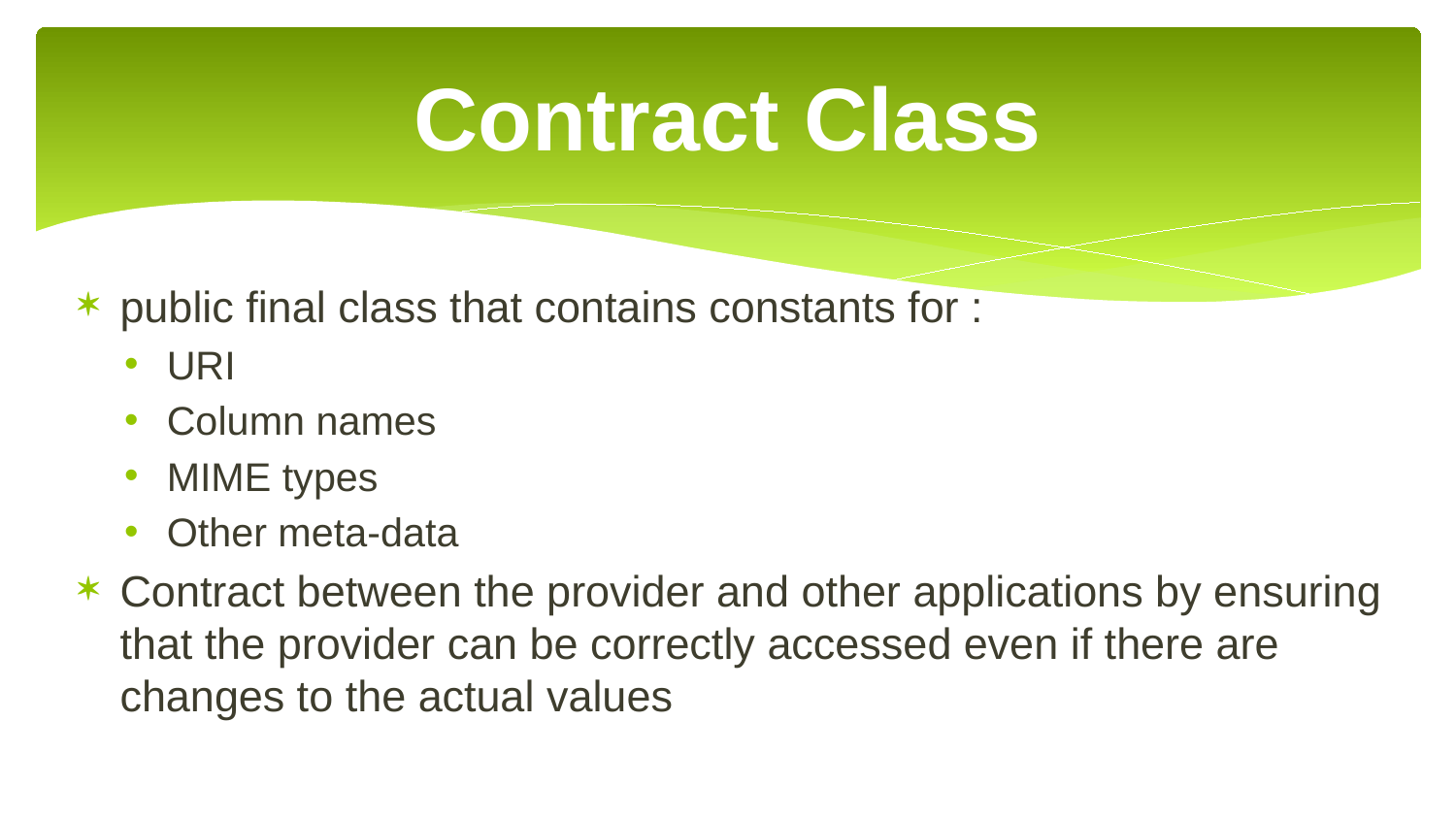

# Contract Class
public final class that contains constants for :
URI
Column names
MIME types
Other meta-data
Contract between the provider and other applications by ensuring that the provider can be correctly accessed even if there are changes to the actual values